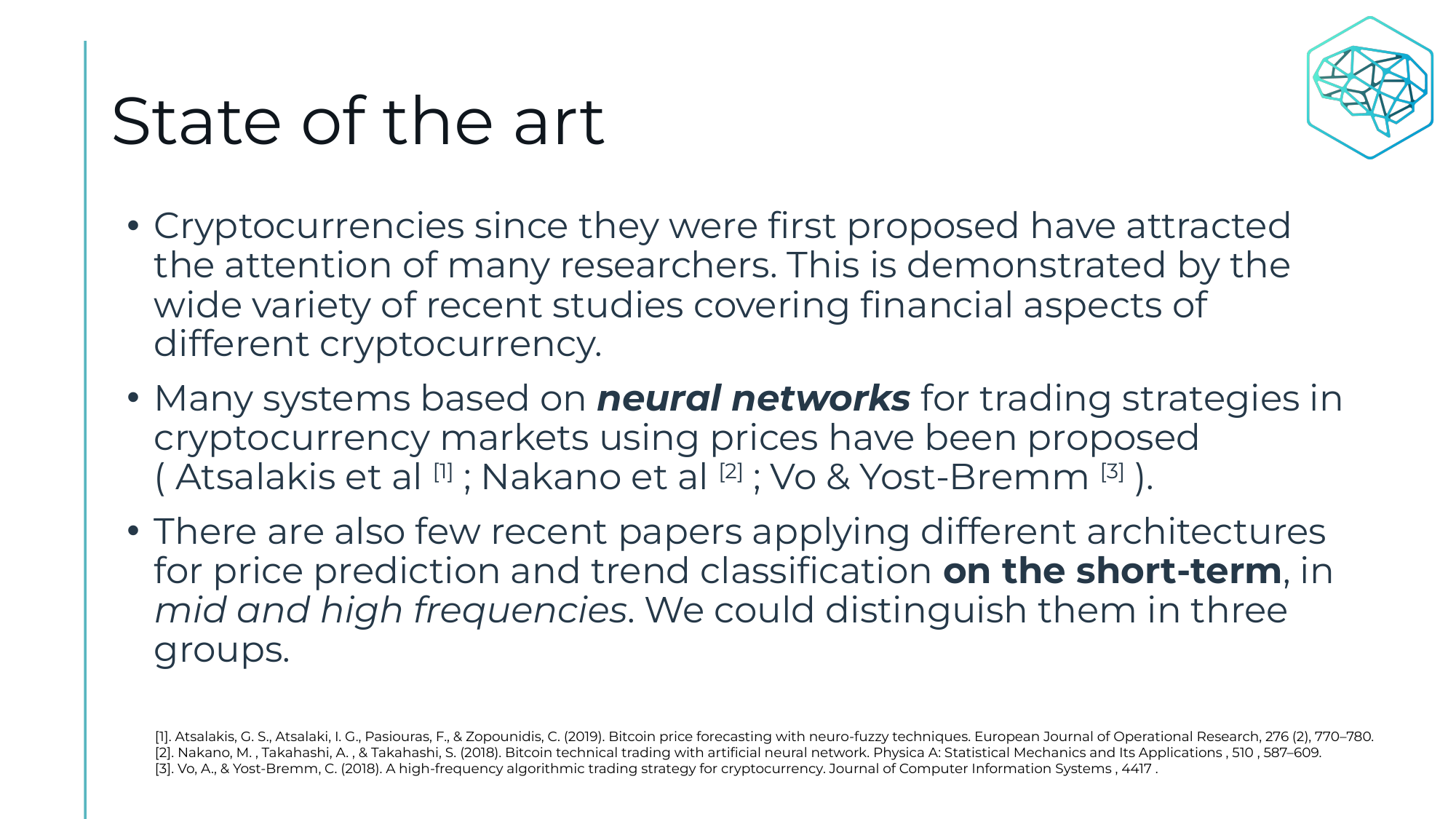

# State of the art
Cryptocurrencies since they were first proposed have attracted the attention of many researchers. This is demonstrated by the wide variety of recent studies covering financial aspects of different cryptocurrency.
Many systems based on neural networks for trading strategies in cryptocurrency markets using prices have been proposed ( Atsalakis et al [1] ; Nakano et al [2] ; Vo & Yost-Bremm [3] ).
There are also few recent papers applying different architectures for price prediction and trend classification on the short-term, in mid and high frequencies. We could distinguish them in three groups.

[1]. Atsalakis, G. S., Atsalaki, I. G., Pasiouras, F., & Zopounidis, C. (2019). Bitcoin price forecasting with neuro-fuzzy techniques. European Journal of Operational Research, 276 (2), 770–780.
[2]. Nakano, M. , Takahashi, A. , & Takahashi, S. (2018). Bitcoin technical trading with artificial neural network. Physica A: Statistical Mechanics and Its Applications , 510 , 587–609.
[3]. Vo, A., & Yost-Bremm, C. (2018). A high-frequency algorithmic trading strategy for cryptocurrency. Journal of Computer Information Systems , 4417 .